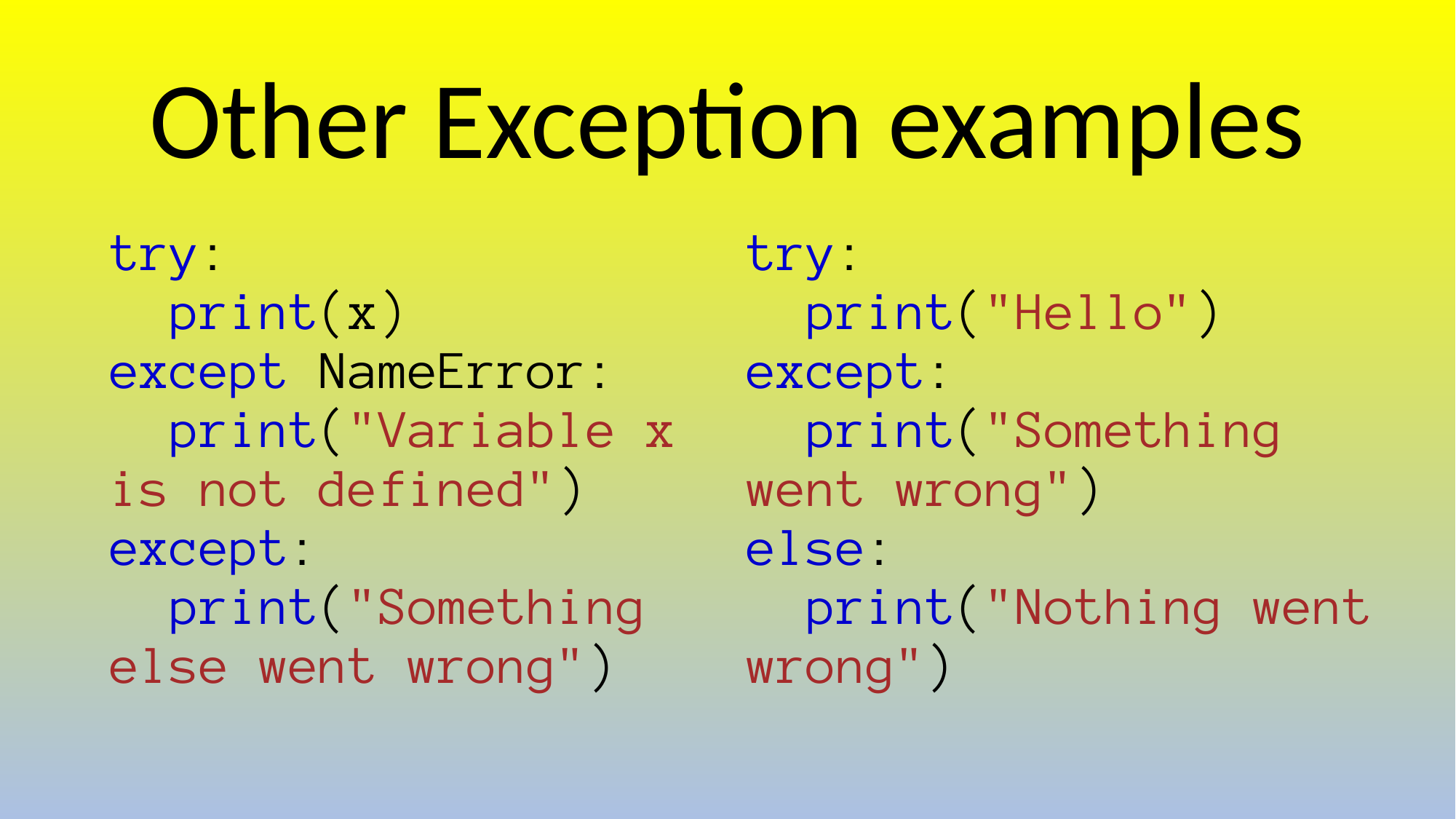

# Other Exception examples
try:
  print(x)
except NameError:
  print("Variable x is not defined")
except:
  print("Something else went wrong")
try:
  print("Hello")
except:
  print("Something went wrong")
else:
  print("Nothing went wrong")